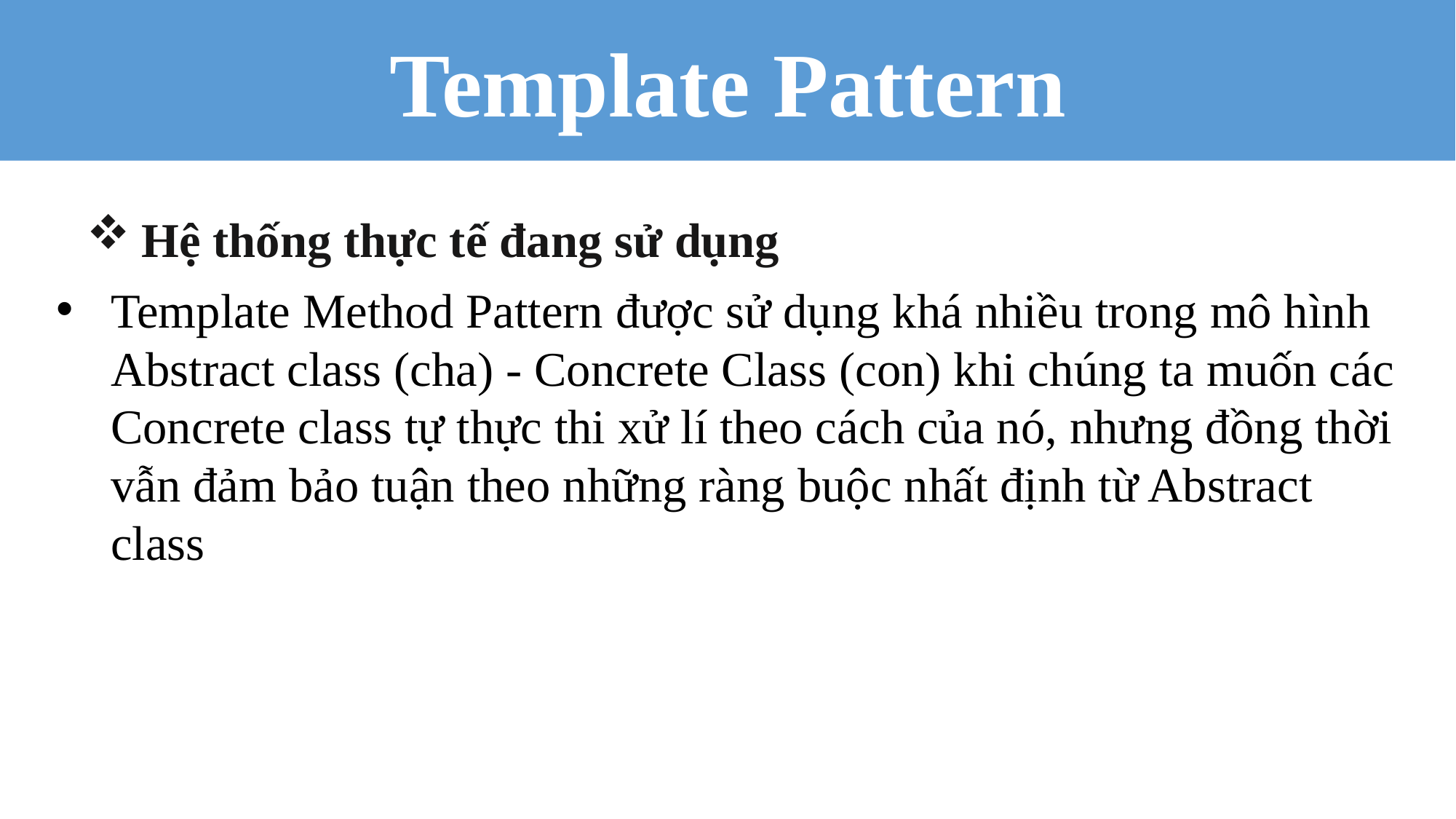

Template Pattern
Hệ thống thực tế đang sử dụng
Template Method Pattern được sử dụng khá nhiều trong mô hình Abstract class (cha) - Concrete Class (con) khi chúng ta muốn các Concrete class tự thực thi xử lí theo cách của nó, nhưng đồng thời vẫn đảm bảo tuận theo những ràng buộc nhất định từ Abstract class